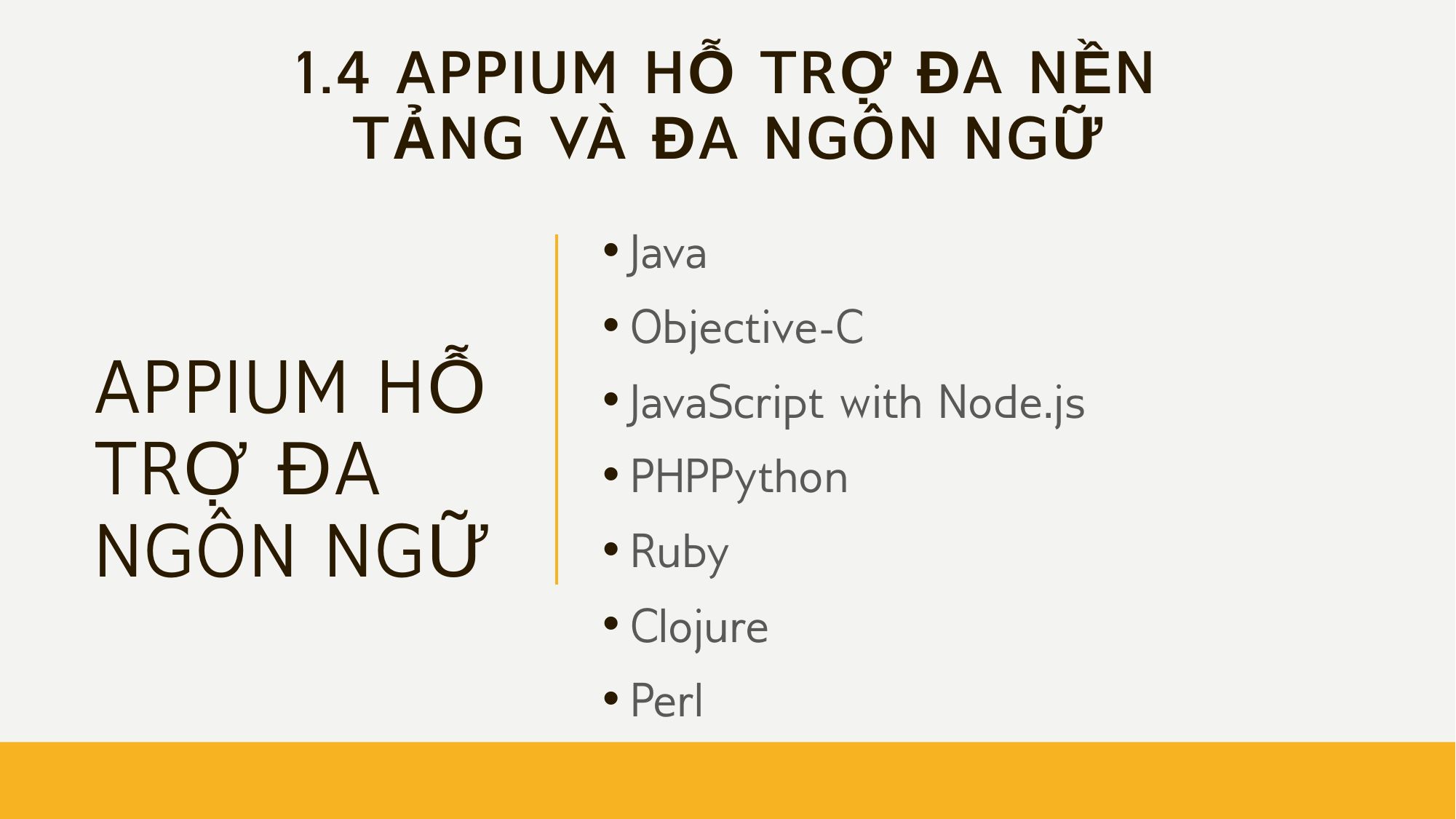

1.4 Appium hỗ trợ đa nền tảng và đa ngôn ngữ

Java
Objective-C
JavaScript with Node.js
PHPPython
Ruby
Clojure
Perl
# Appium hỗ trợ đa ngôn ngữ